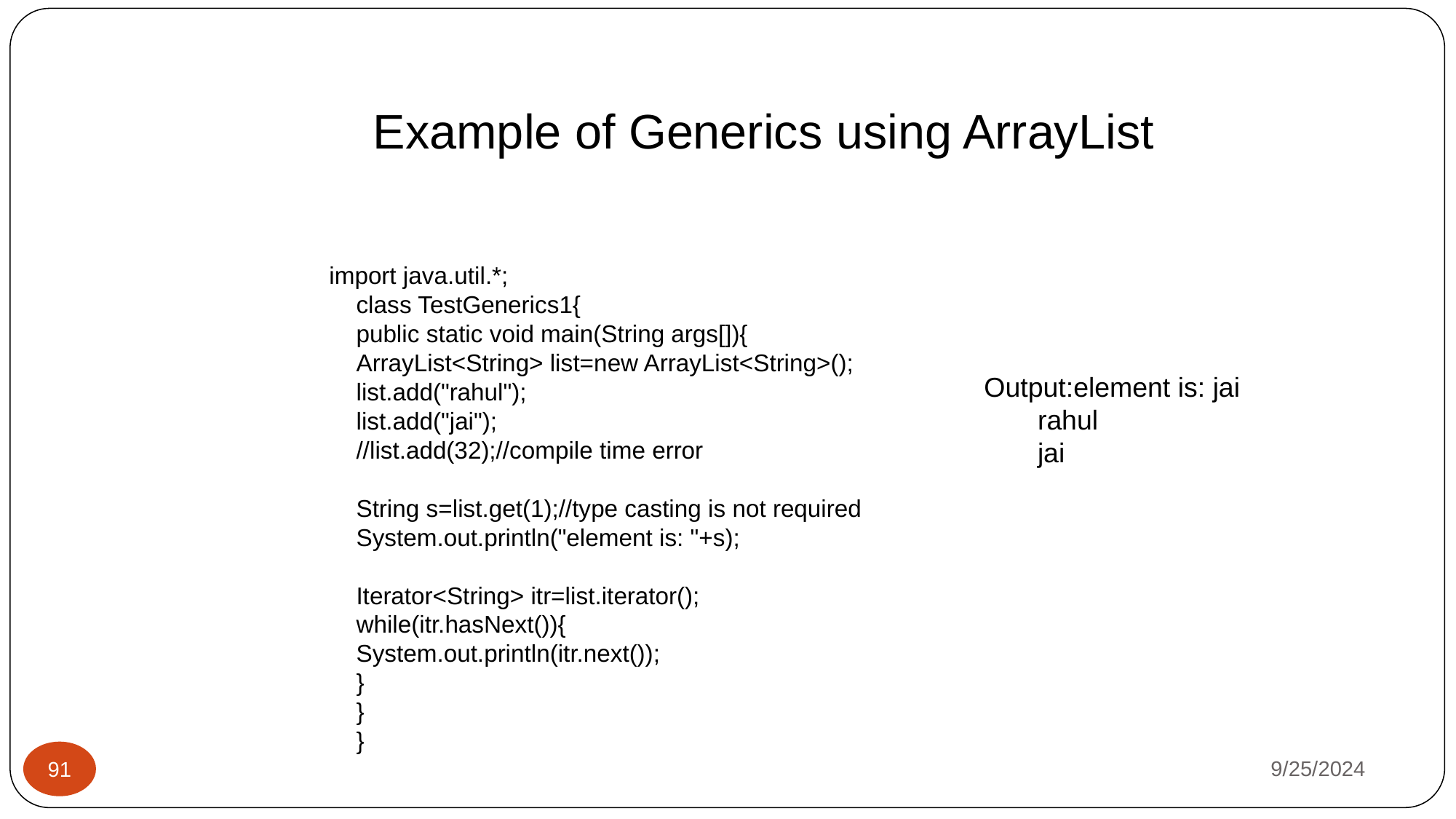

# Example of Generics using ArrayList
import java.util.*;
    class TestGenerics1{
    public static void main(String args[]){
    ArrayList<String> list=new ArrayList<String>();
    list.add("rahul");
    list.add("jai");
    //list.add(32);//compile time error

    String s=list.get(1);//type casting is not required
    System.out.println("element is: "+s);

    Iterator<String> itr=list.iterator();
    while(itr.hasNext()){
    System.out.println(itr.next());
    }
    }
    }
Output:element is: jai
       rahul
       jai
9/25/2024
91